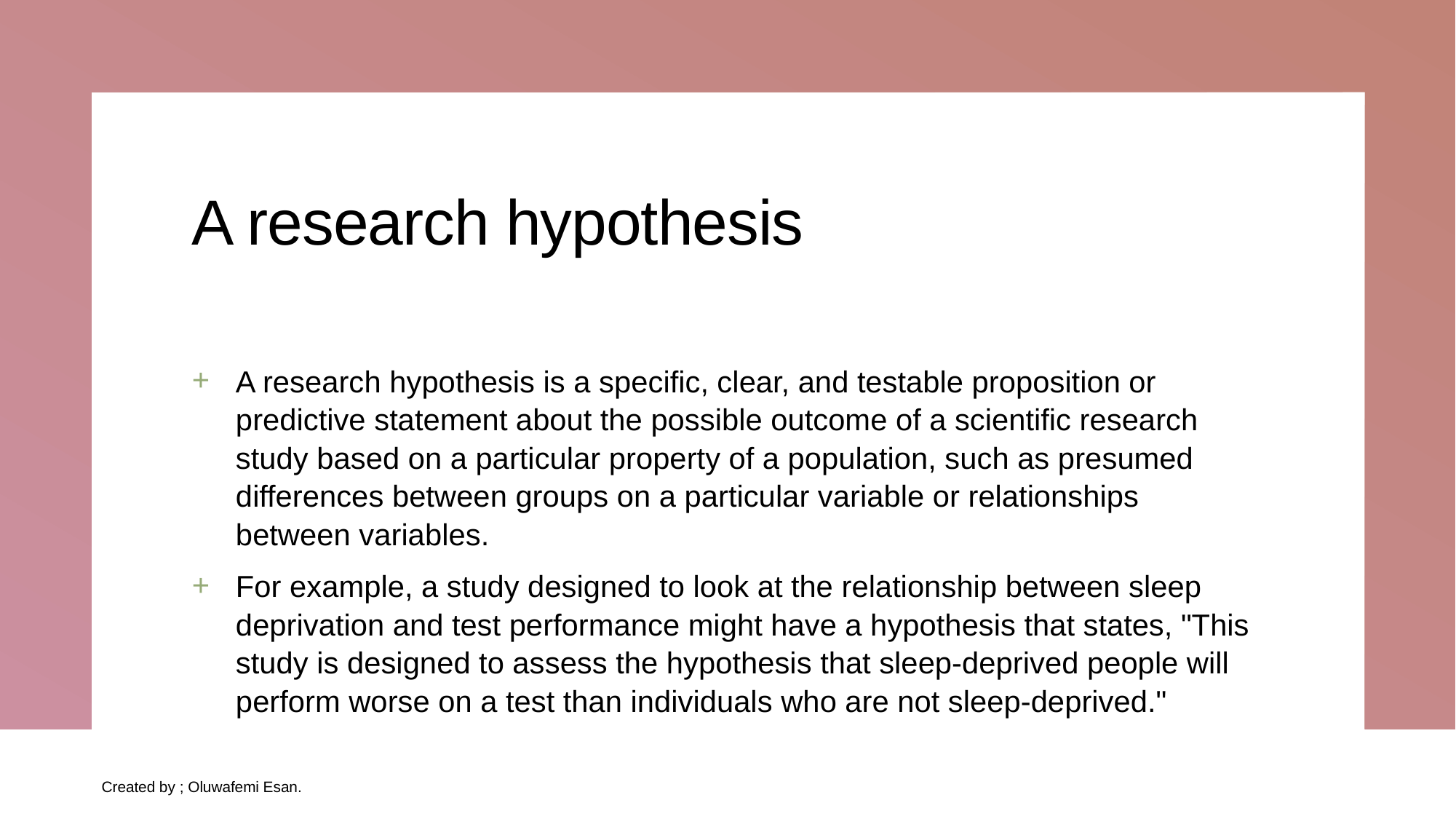

# A research hypothesis
A research hypothesis is a specific, clear, and testable proposition or predictive statement about the possible outcome of a scientific research study based on a particular property of a population, such as presumed differences between groups on a particular variable or relationships between variables.
For example, a study designed to look at the relationship between sleep deprivation and test performance might have a hypothesis that states, "This study is designed to assess the hypothesis that sleep-deprived people will perform worse on a test than individuals who are not sleep-deprived."
Created by ; Oluwafemi Esan.